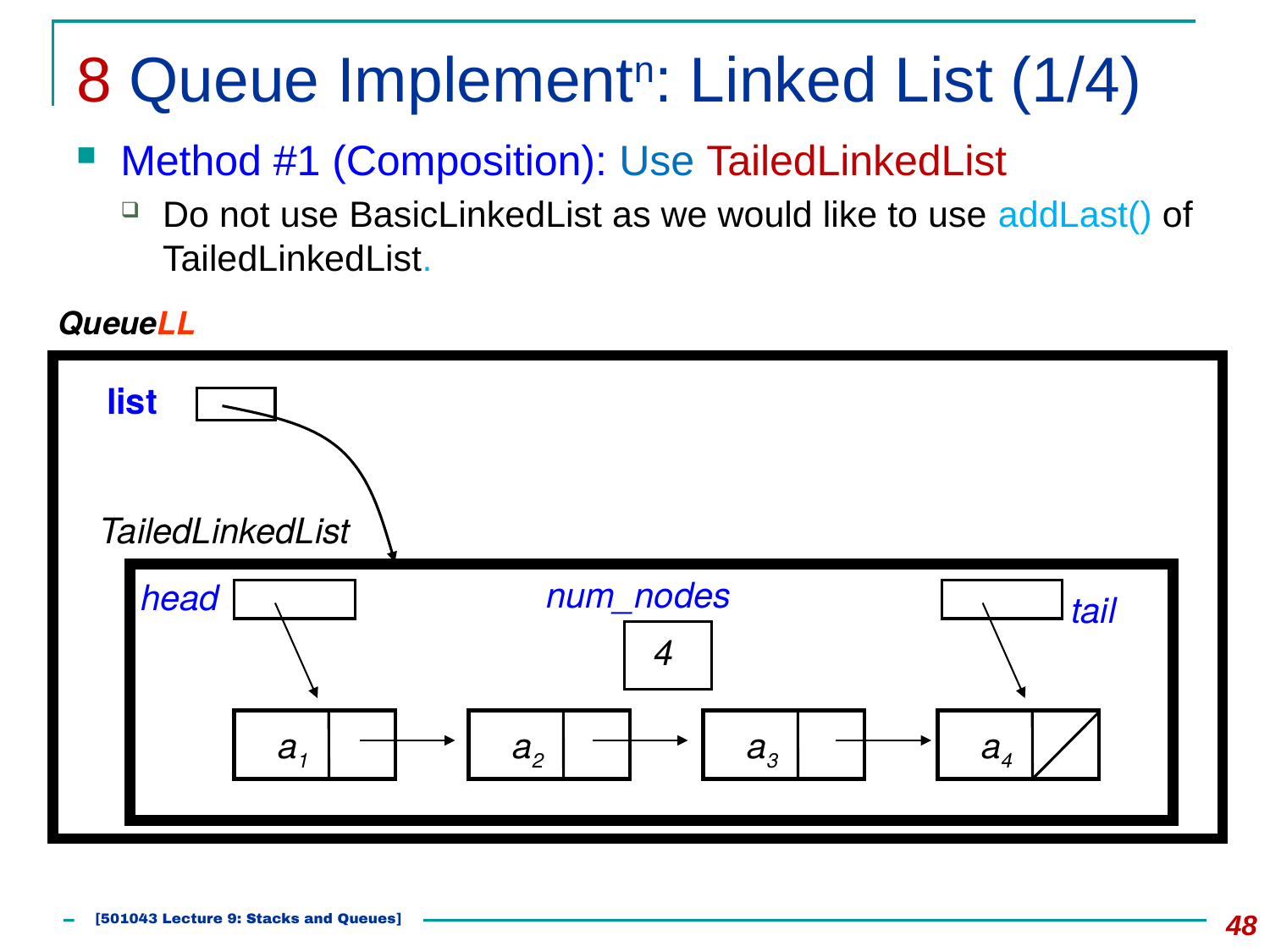

# 8 Queue Implementn: Linked List (1/4)
Method #1 (Composition): Use TailedLinkedList
Do not use BasicLinkedList as we would like to use addLast() of TailedLinkedList.
QueueLL

list

TailedLinkedList

num_nodes
head

tail

4

a1

a2

a3

a4
48
[501043 Lecture 9: Stacks and Queues]